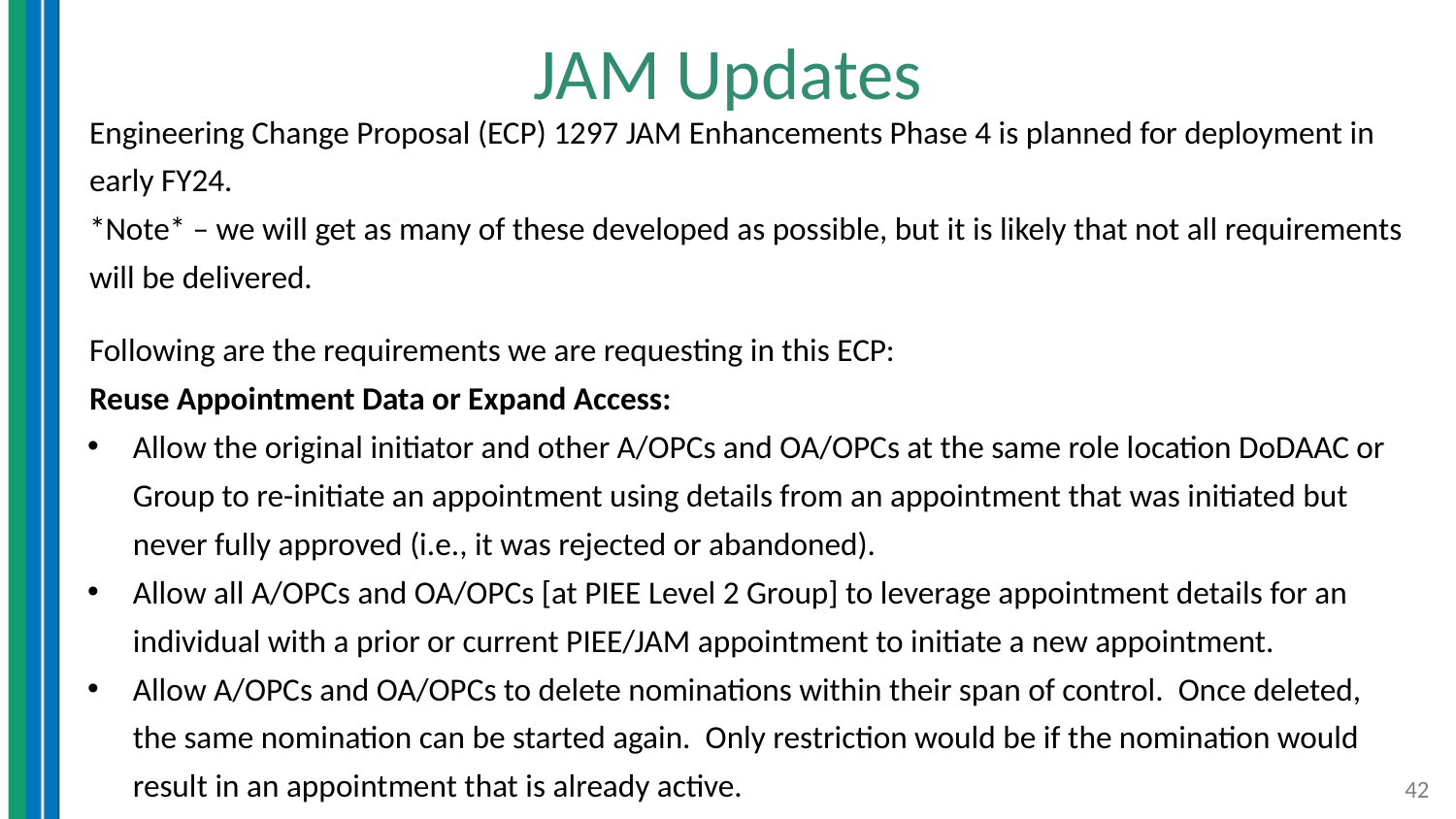

# JAM Updates
Engineering Change Proposal (ECP) 1297 JAM Enhancements Phase 4 is planned for deployment in early FY24.
*Note* – we will get as many of these developed as possible, but it is likely that not all requirements will be delivered.
Following are the requirements we are requesting in this ECP:
Reuse Appointment Data or Expand Access:
Allow the original initiator and other A/OPCs and OA/OPCs at the same role location DoDAAC or Group to re-initiate an appointment using details from an appointment that was initiated but never fully approved (i.e., it was rejected or abandoned).
Allow all A/OPCs and OA/OPCs [at PIEE Level 2 Group] to leverage appointment details for an individual with a prior or current PIEE/JAM appointment to initiate a new appointment.
Allow A/OPCs and OA/OPCs to delete nominations within their span of control.  Once deleted, the same nomination can be started again.  Only restriction would be if the nomination would result in an appointment that is already active.